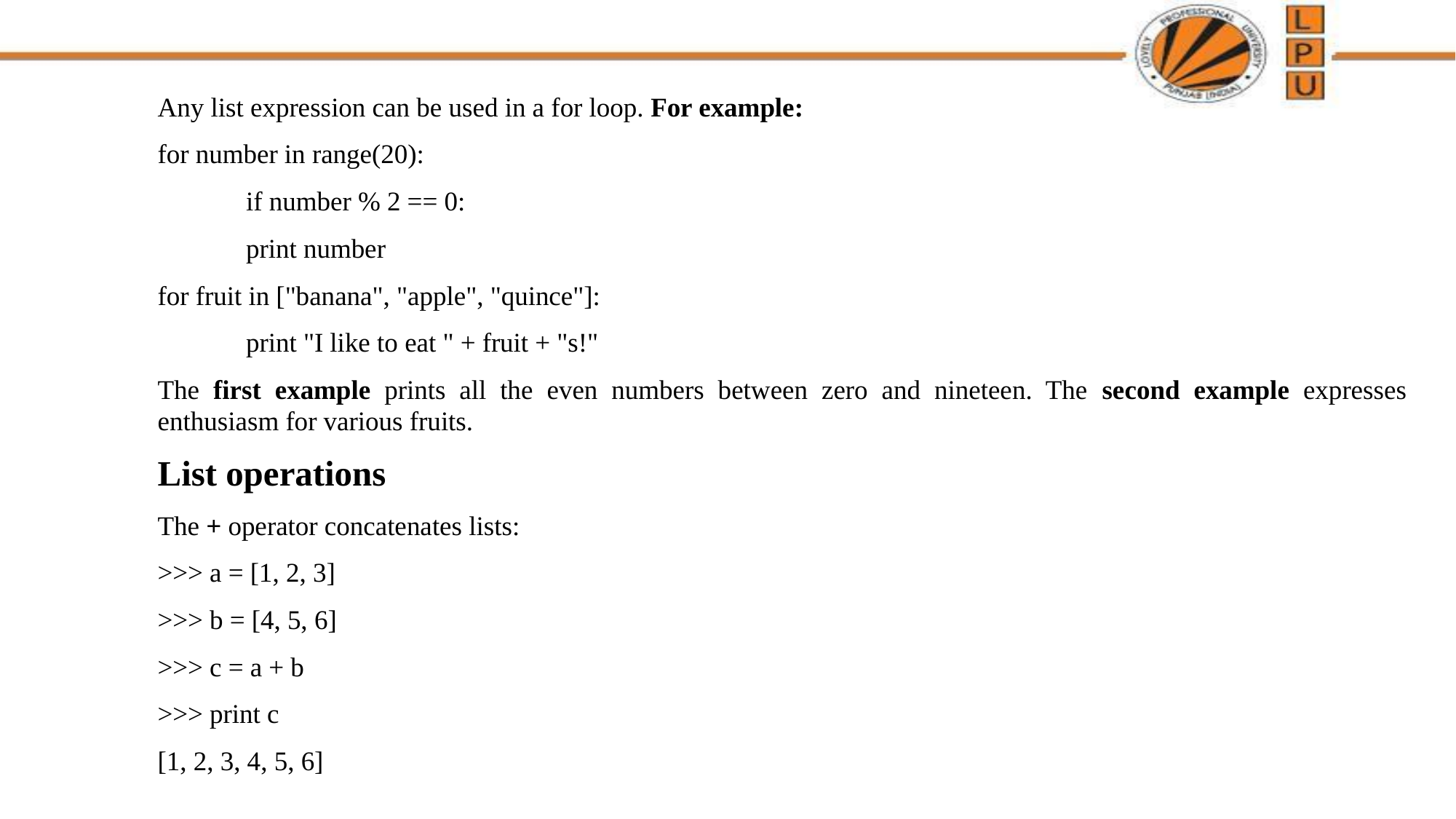

Any list expression can be used in a for loop. For example:
for number in range(20):
	if number % 2 == 0:
		print number
for fruit in ["banana", "apple", "quince"]:
	print "I like to eat " + fruit + "s!"
The first example prints all the even numbers between zero and nineteen. The second example expresses enthusiasm for various fruits.
List operations
The + operator concatenates lists:
>>> a = [1, 2, 3]
>>> b = [4, 5, 6]
>>> c = a + b
>>> print c
[1, 2, 3, 4, 5, 6]